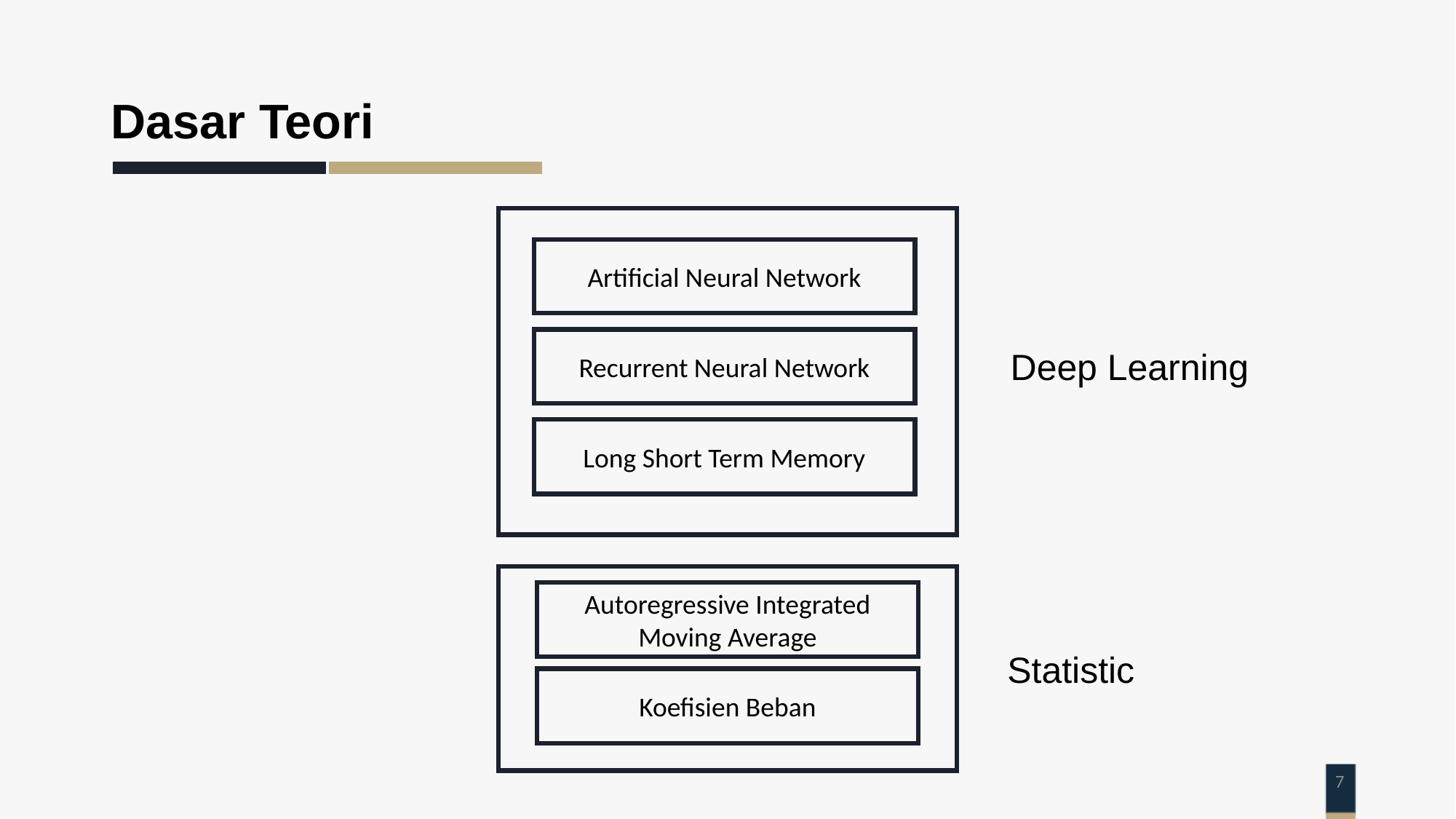

# Dasar Teori

Artificial Neural Network
Recurrent Neural Network
Deep Learning
Long Short Term Memory

Autoregressive Integrated Moving Average
Statistic

Koefisien Beban
7